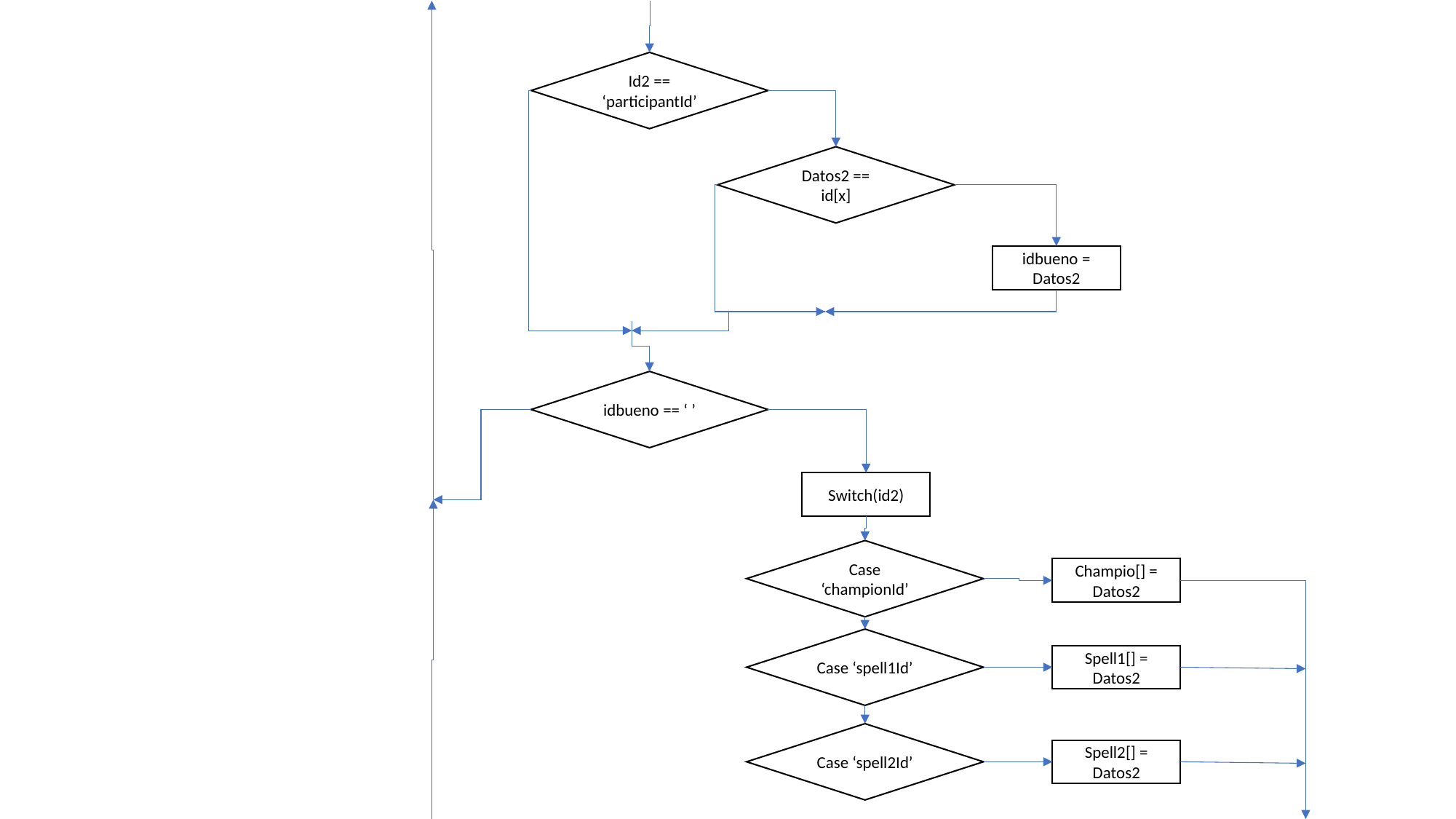

Id2 == ‘participantId’
Datos2 == id[x]
idbueno = Datos2
idbueno == ‘ ’
Switch(id2)
Case ‘championId’
Champio[] = Datos2
Case ‘spell1Id’
Spell1[] = Datos2
Case ‘spell2Id’
Spell2[] = Datos2